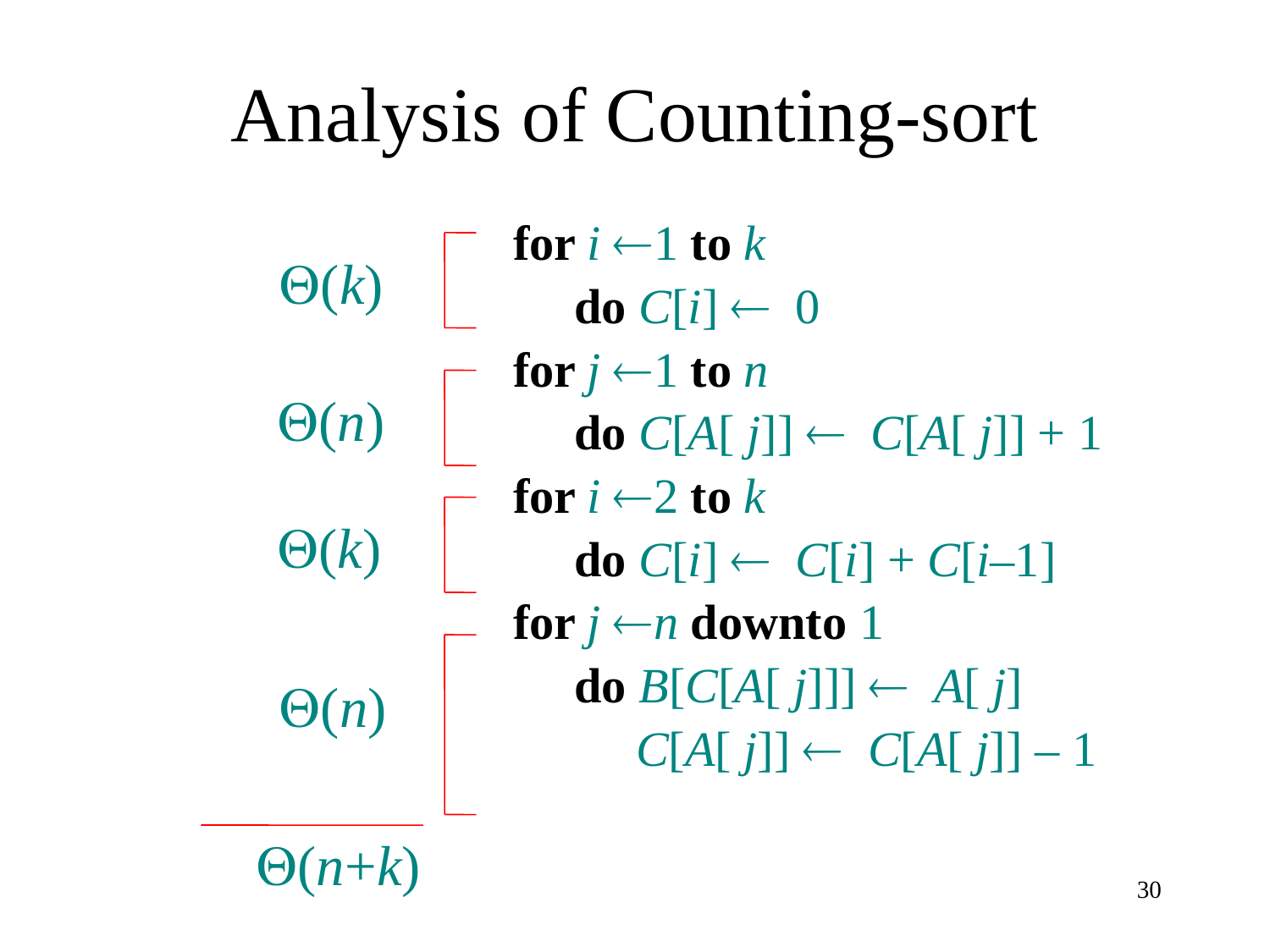

# Analysis of Counting-sort
                                 for i ←1 to k
                                      do C[i] ← 0
                                 for j ←1 to n
                                      do C[A[ j]] ← C[A[ j]] + 1
                                 for i ←2 to k
                                      do C[i] ← C[i] + C[i–1]
                                 for j ←n downto 1
                                      do B[C[A[ j]]] ← A[ j]
                                           C[A[ j]] ← C[A[ j]] – 1

Θ(k)

Θ(n)

Θ(k)

Θ(n)

Θ(n+k)
30